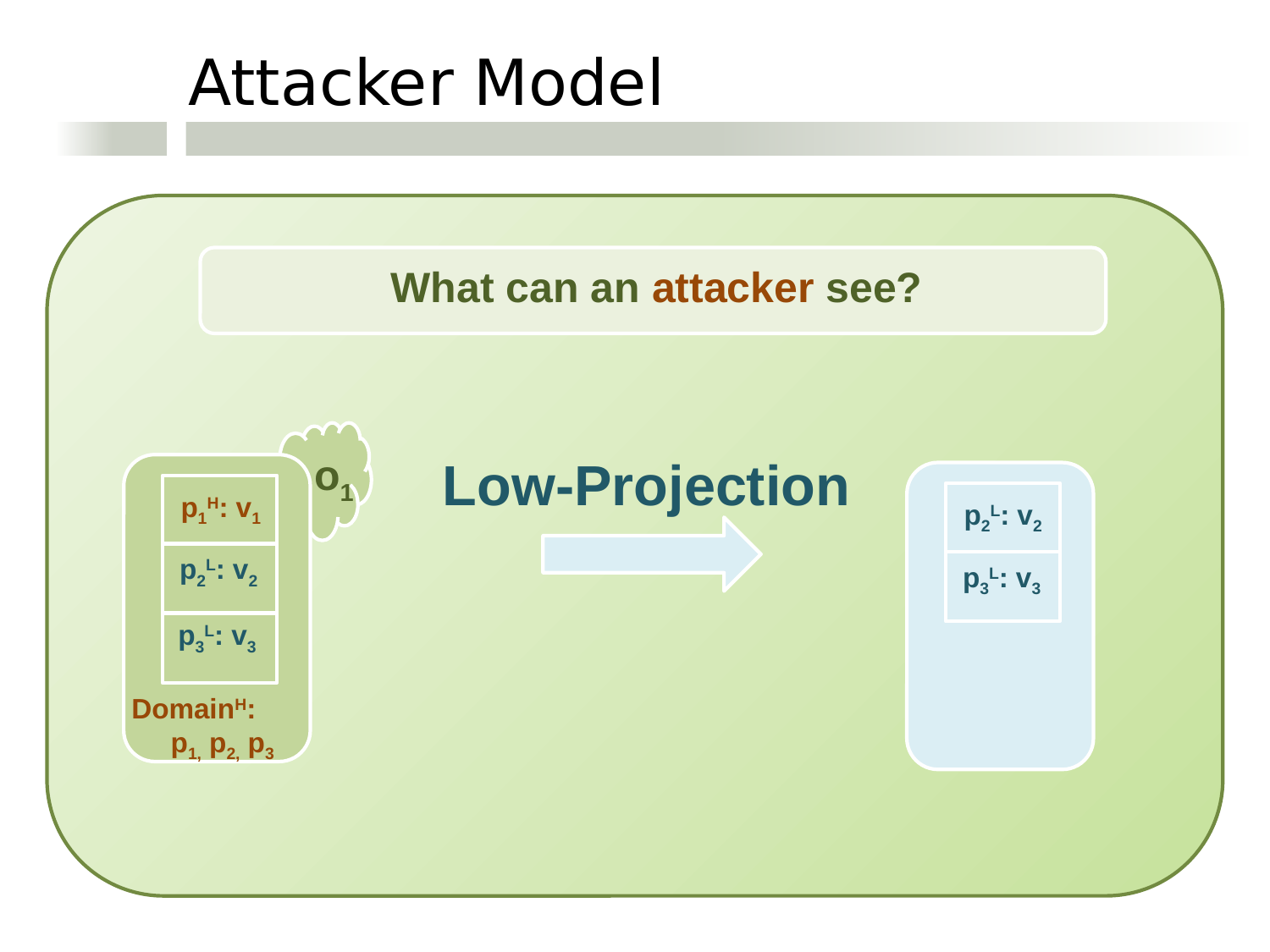

Attacker Model

What can an attacker see?

o1

p1H: v1
p2L: v2
p3L: v3

Low-Projection

p2L: v2
p3L: v3
DomainH:
     p1, p2, p3